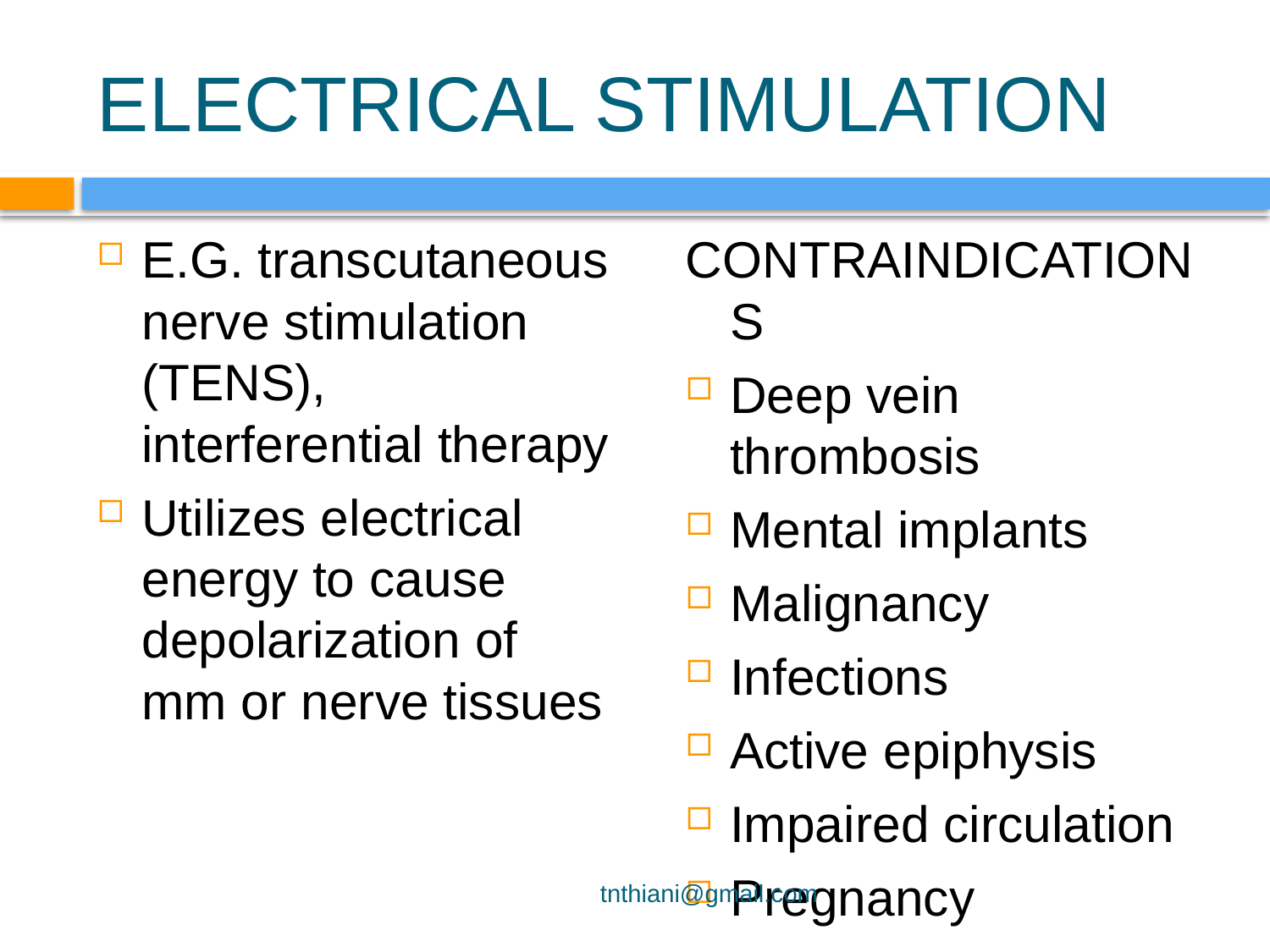

# ELECTRICAL STIMULATION
E.G. transcutaneous nerve stimulation (TENS), interferential therapy
Utilizes electrical energy to cause depolarization of mm or nerve tissues
CONTRAINDICATIONS
Deep vein thrombosis
Mental implants
Malignancy
Infections
Active epiphysis
Impaired circulation
Pregnancy

tnthiani@gmail.com